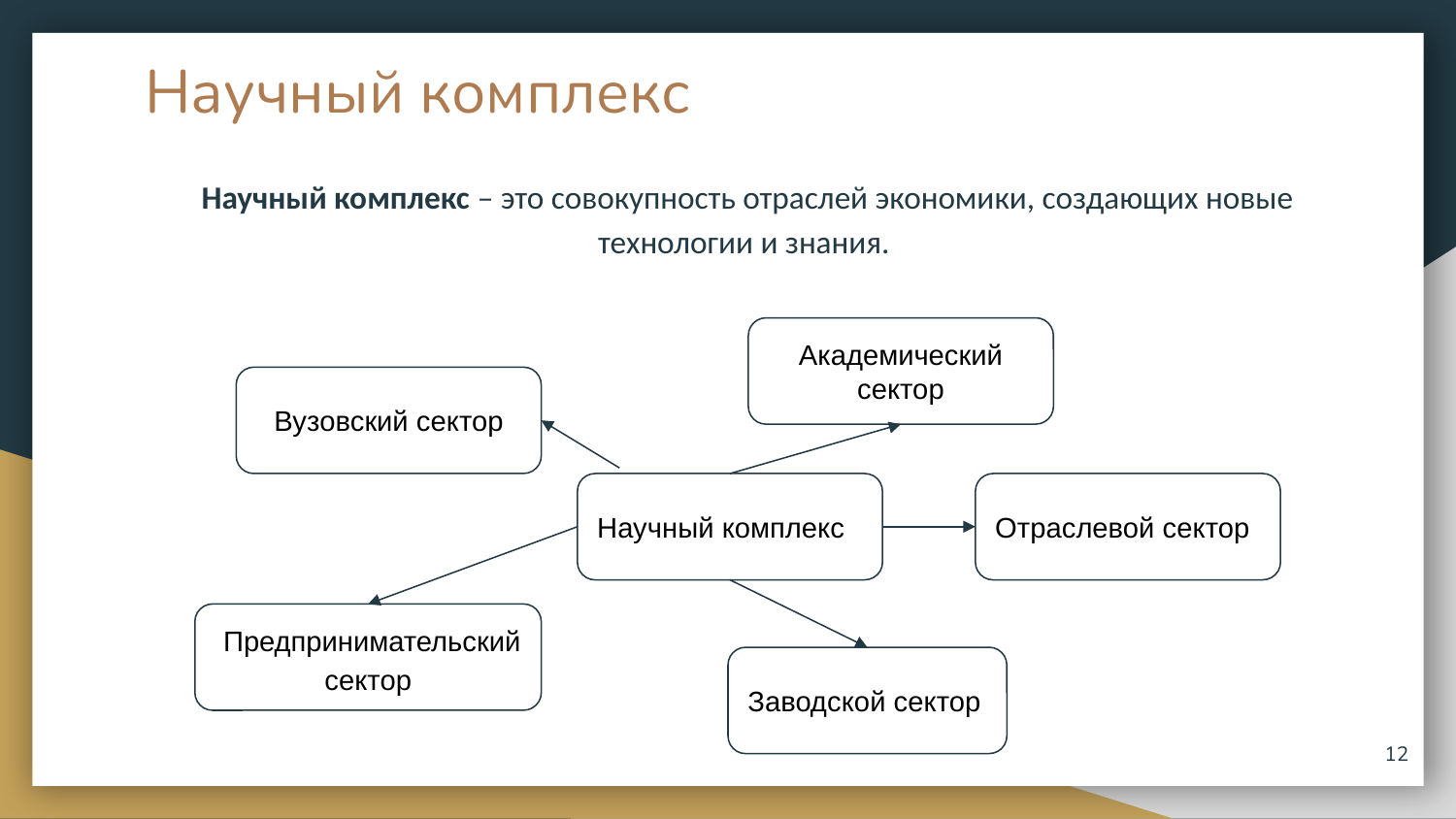

# Научный комплекс
 Научный комплекс – это совокупность отраслей экономики, создающих новые технологии и знания.

Академический сектор
Вузовский сектор
Научный комплекс
Отраслевой сектор
 Предпринимательский сектор
Заводской сектор
12